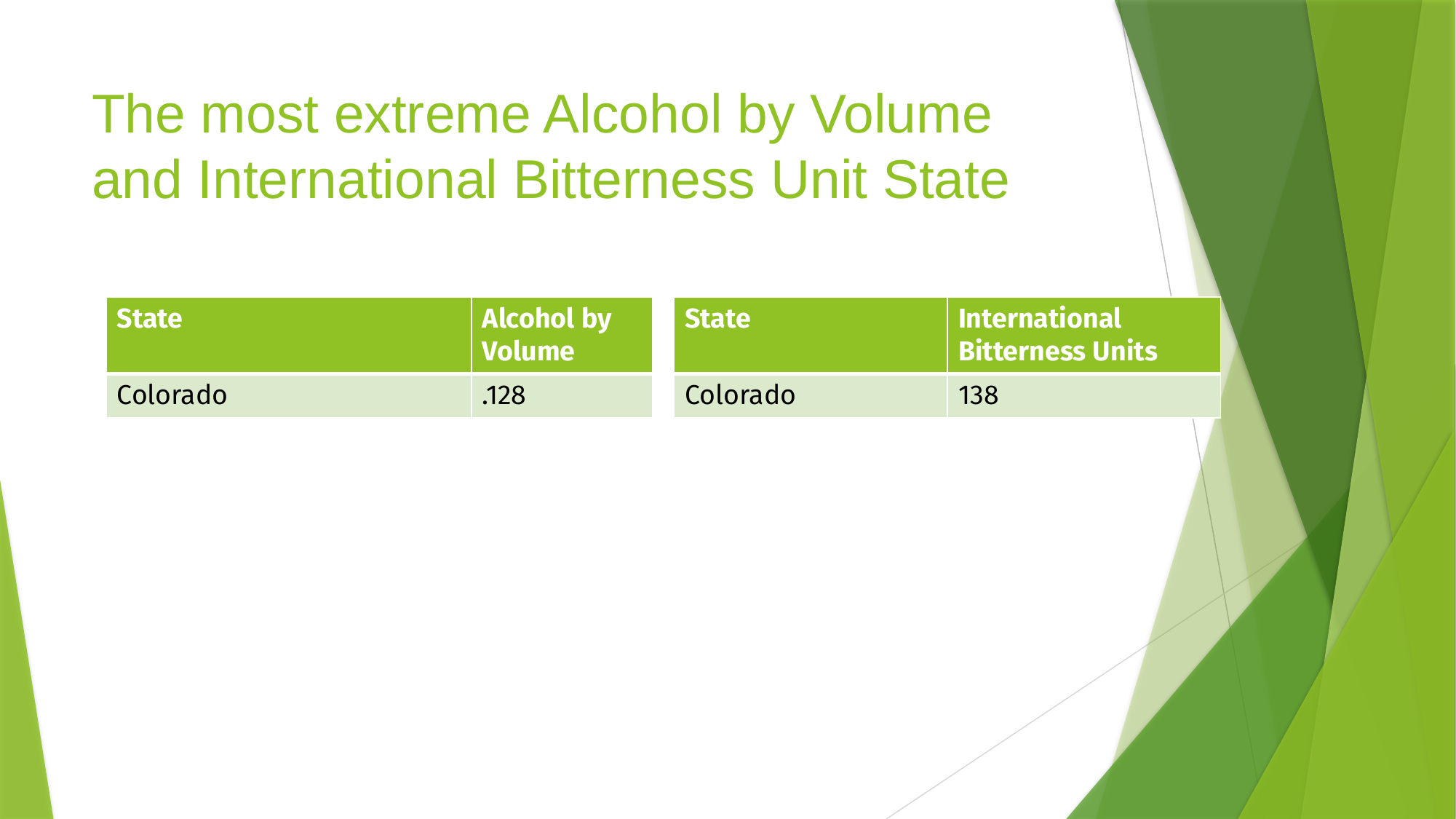

# The most extreme Alcohol by Volume and International Bitterness Unit State
| State | Alcohol by Volume |
| --- | --- |
| Colorado | .128 |
| State | International Bitterness Units |
| --- | --- |
| Colorado | 138 |